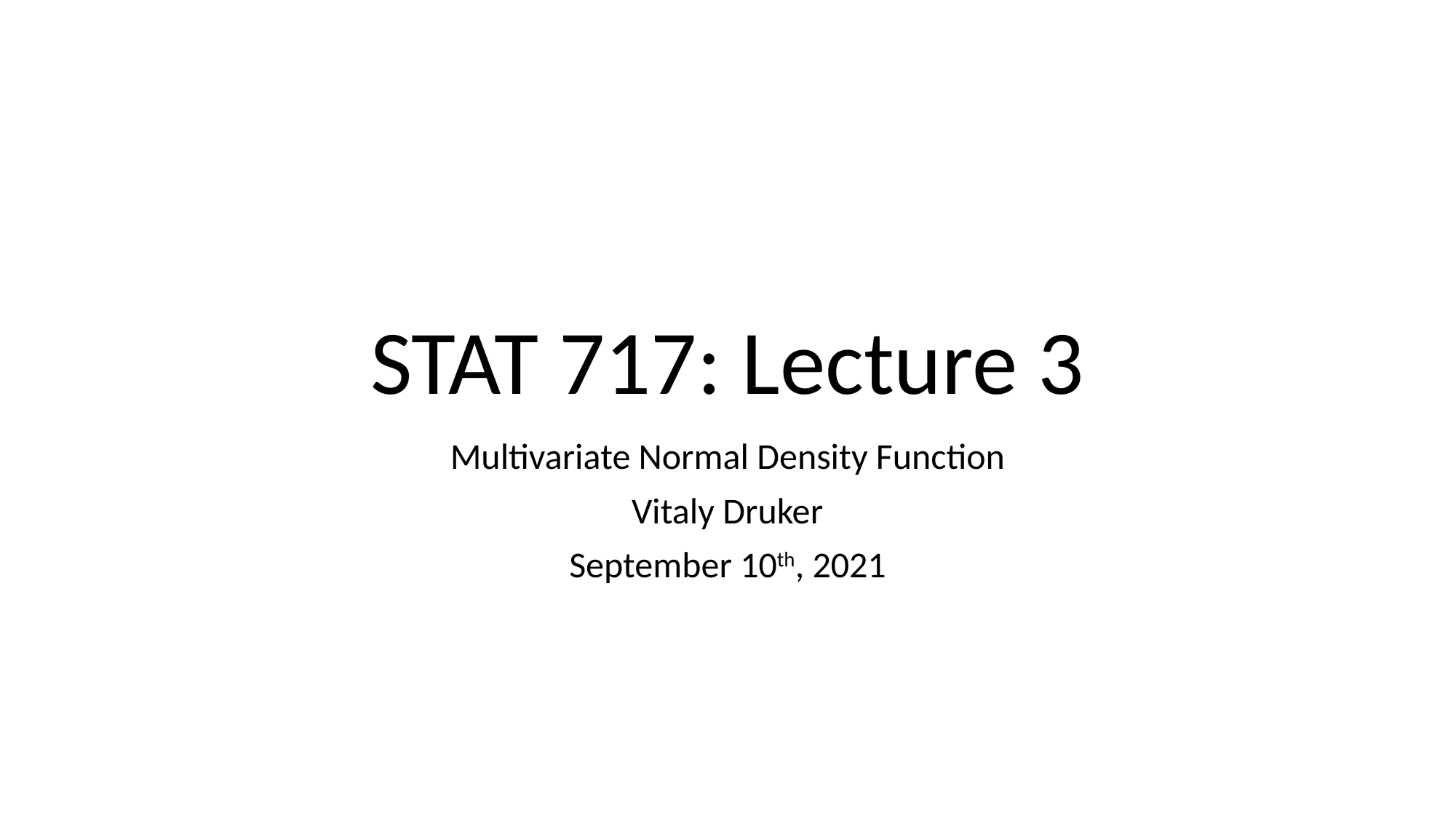

# STAT 717: Lecture 3
Multivariate Normal Density Function
Vitaly Druker
September 10th, 2021